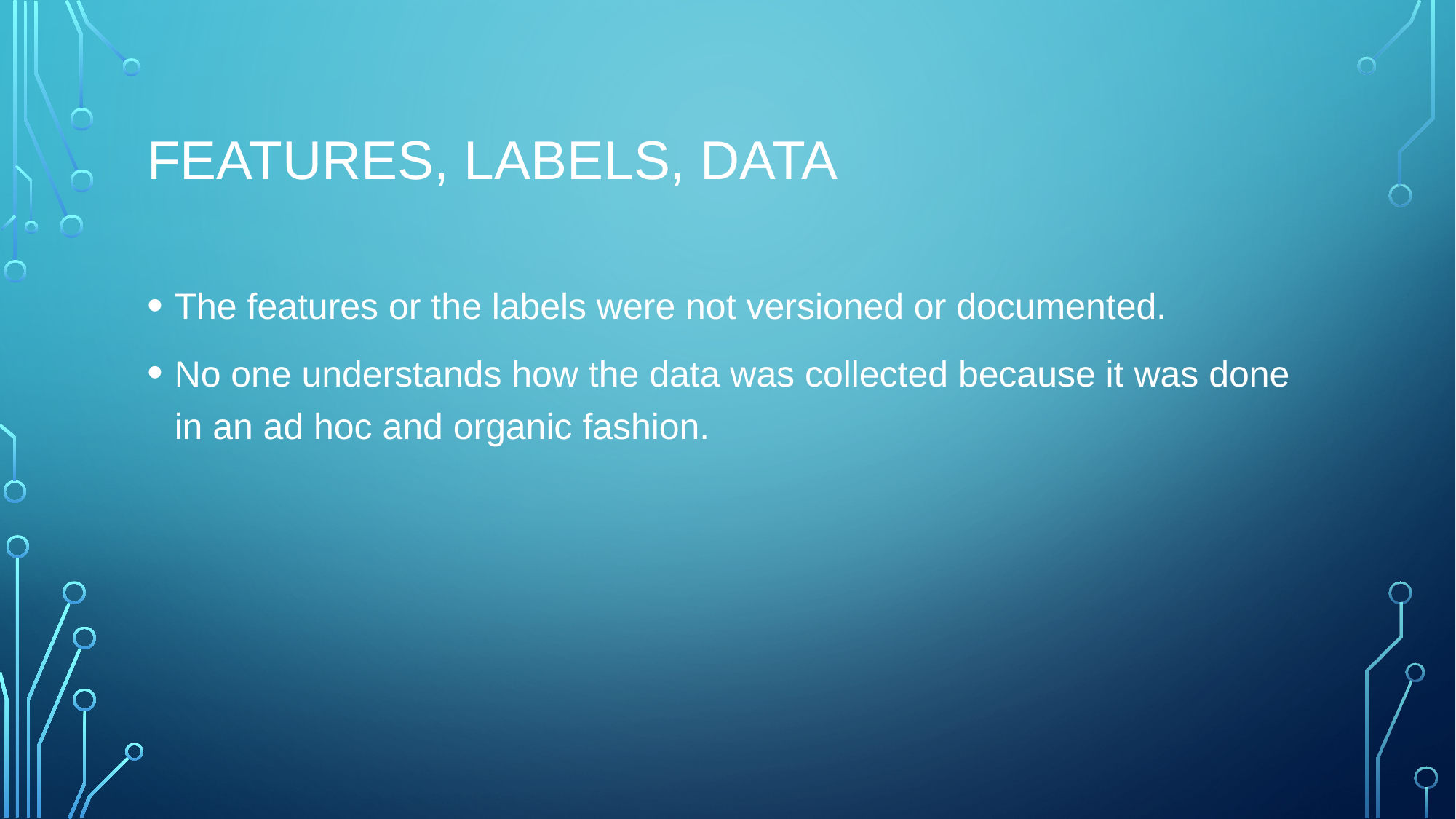

# Features, Labels, Data
The features or the labels were not versioned or documented.
No one understands how the data was collected because it was done in an ad hoc and organic fashion.